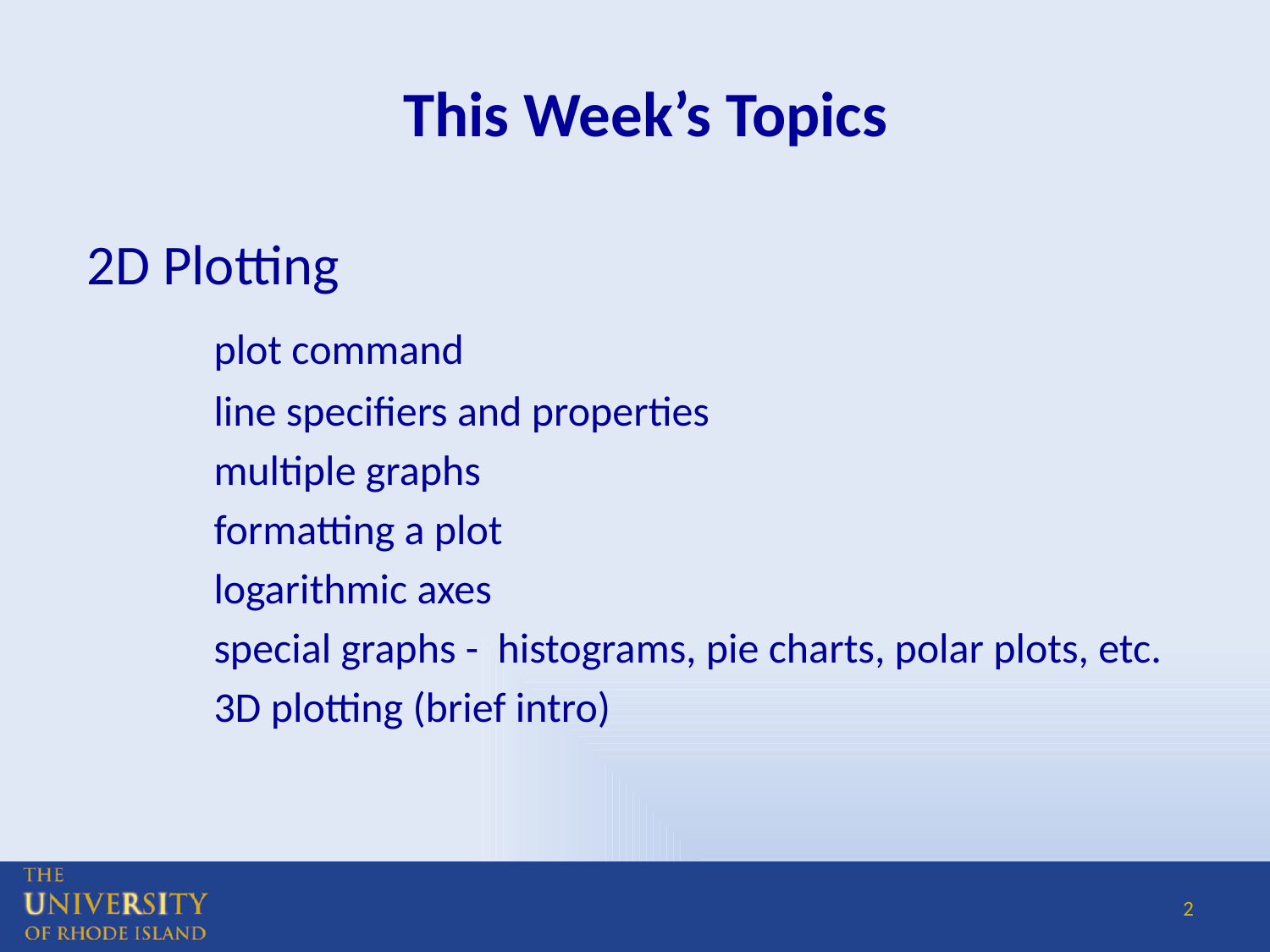

# This Week’s Topics
2D Plotting
	plot command
	line specifiers and properties
	multiple graphs
	formatting a plot
	logarithmic axes
	special graphs -  histograms, pie charts, polar plots, etc.
	3D plotting (brief intro)